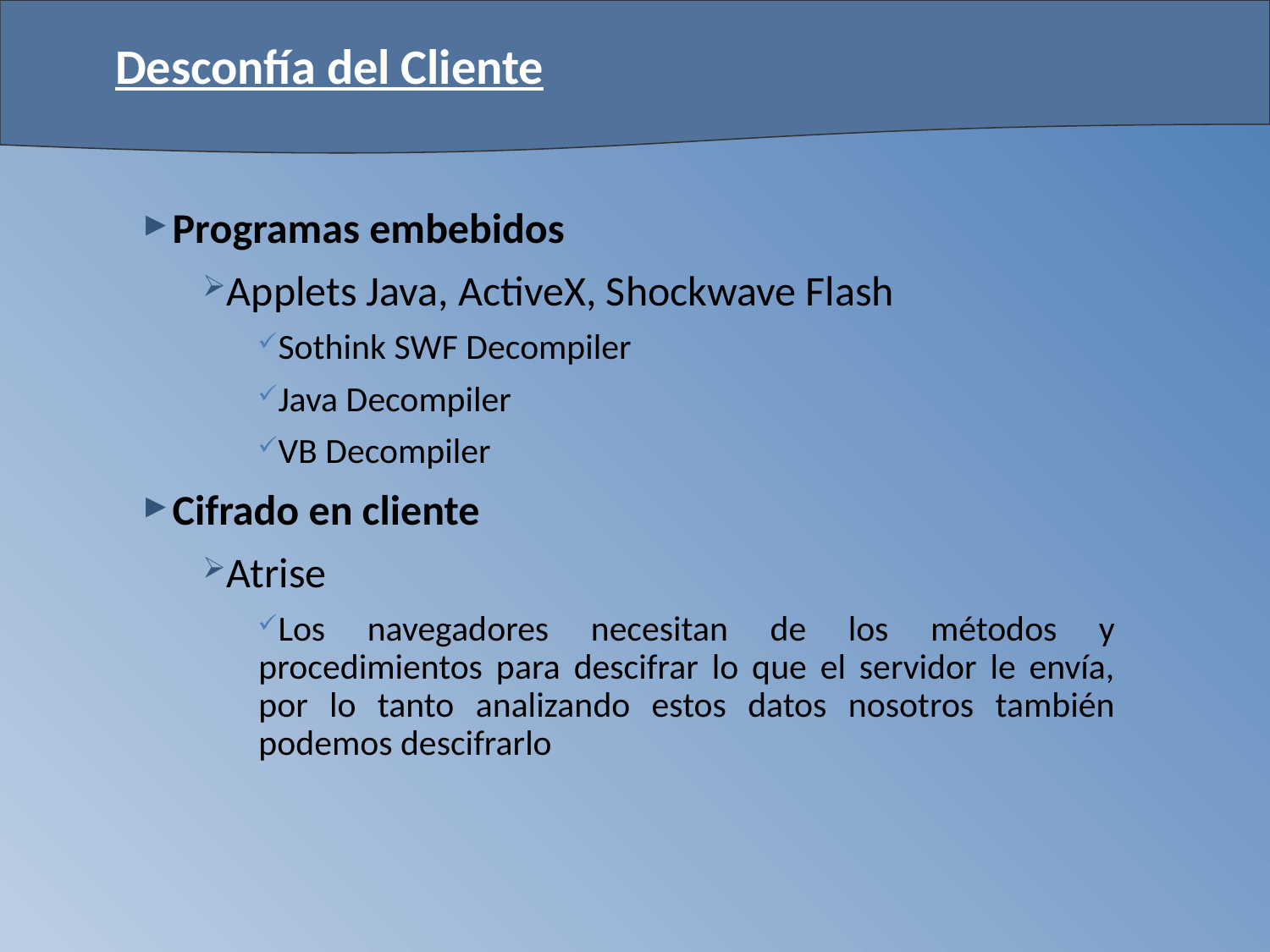

# Desconfía del Cliente
Programas embebidos
Applets Java, ActiveX, Shockwave Flash
Sothink SWF Decompiler
Java Decompiler
VB Decompiler
Cifrado en cliente
Atrise
Los navegadores necesitan de los métodos y procedimientos para descifrar lo que el servidor le envía, por lo tanto analizando estos datos nosotros también podemos descifrarlo